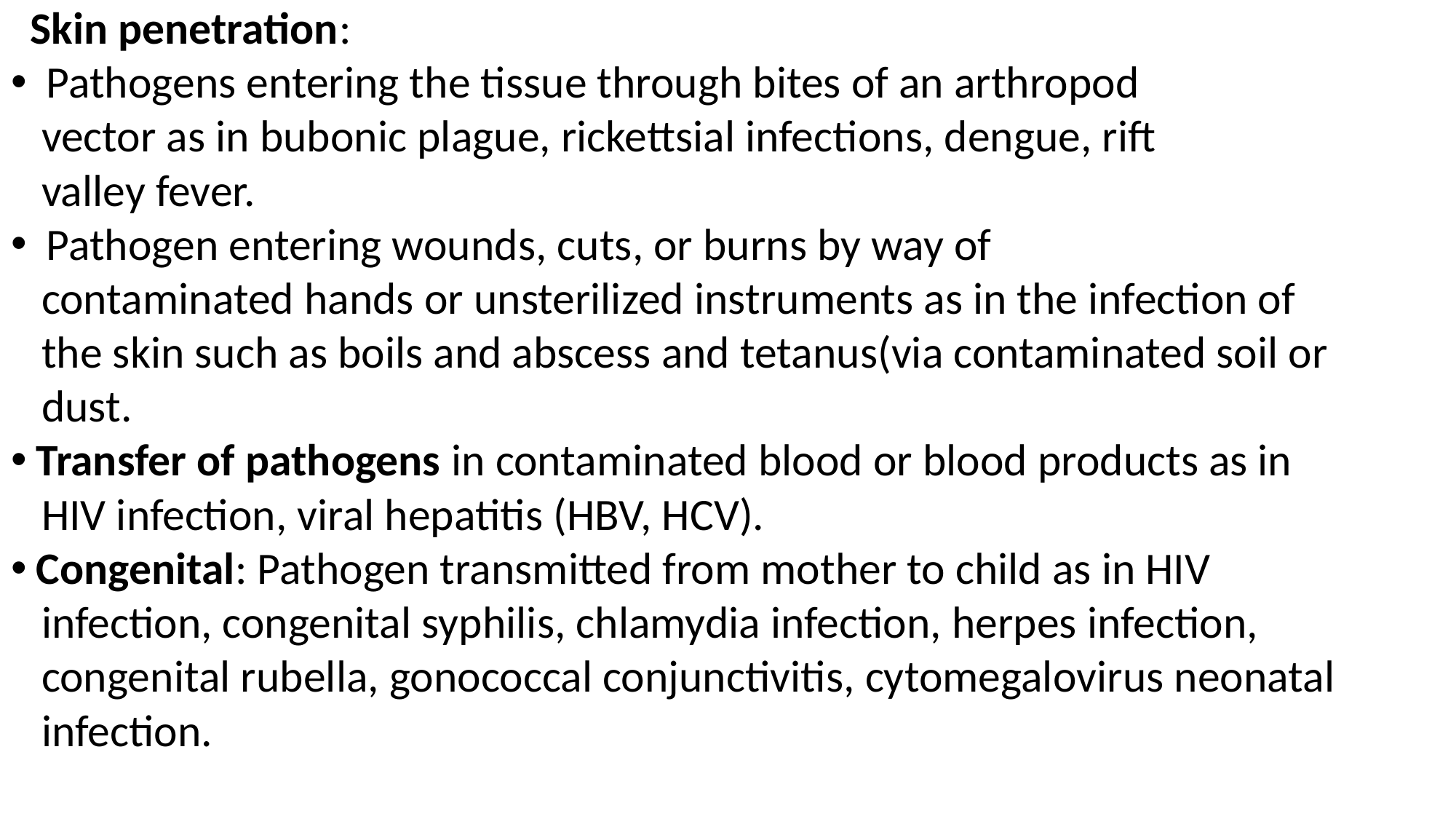

Skin penetration:
 Pathogens entering the tissue through bites of an arthropod
   vector as in bubonic plague, rickettsial infections, dengue, rift
   valley fever.
 Pathogen entering wounds, cuts, or burns by way of
   contaminated hands or unsterilized instruments as in the infection of
   the skin such as boils and abscess and tetanus(via contaminated soil or
   dust.
Transfer of pathogens in contaminated blood or blood products as in
   HIV infection, viral hepatitis (HBV, HCV).
Congenital: Pathogen transmitted from mother to child as in HIV
   infection, congenital syphilis, chlamydia infection, herpes infection,
   congenital rubella, gonococcal conjunctivitis, cytomegalovirus neonatal
   infection.